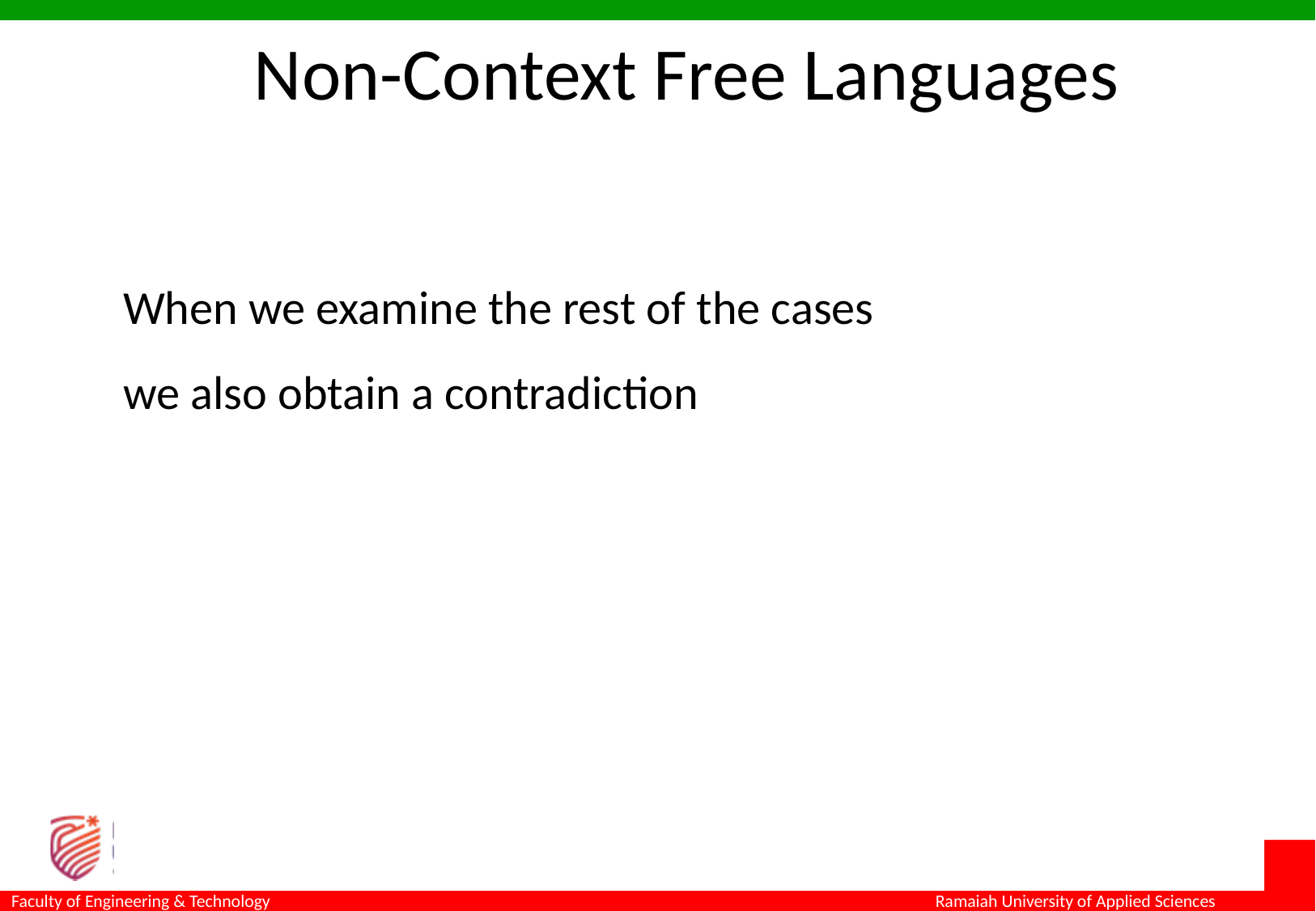

Non-Context Free Languages
When we examine the rest of the cases
we also obtain a contradiction